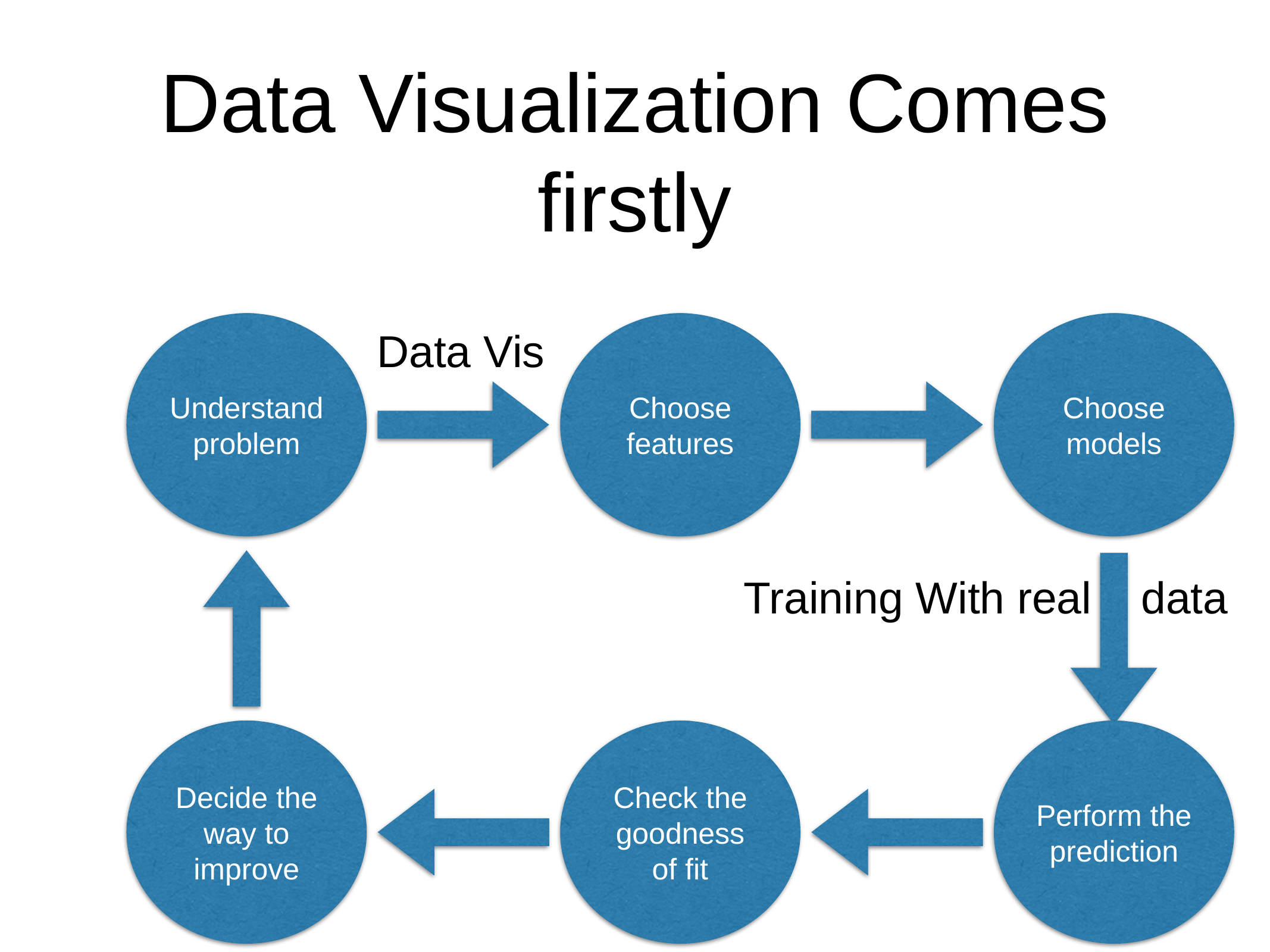

# Data Visualization Comes firstly

Understand problem

Choose features

Choose models
Data Vis

Training With real    data

Decide the way to improve

Check the goodness of fit

Perform the prediction